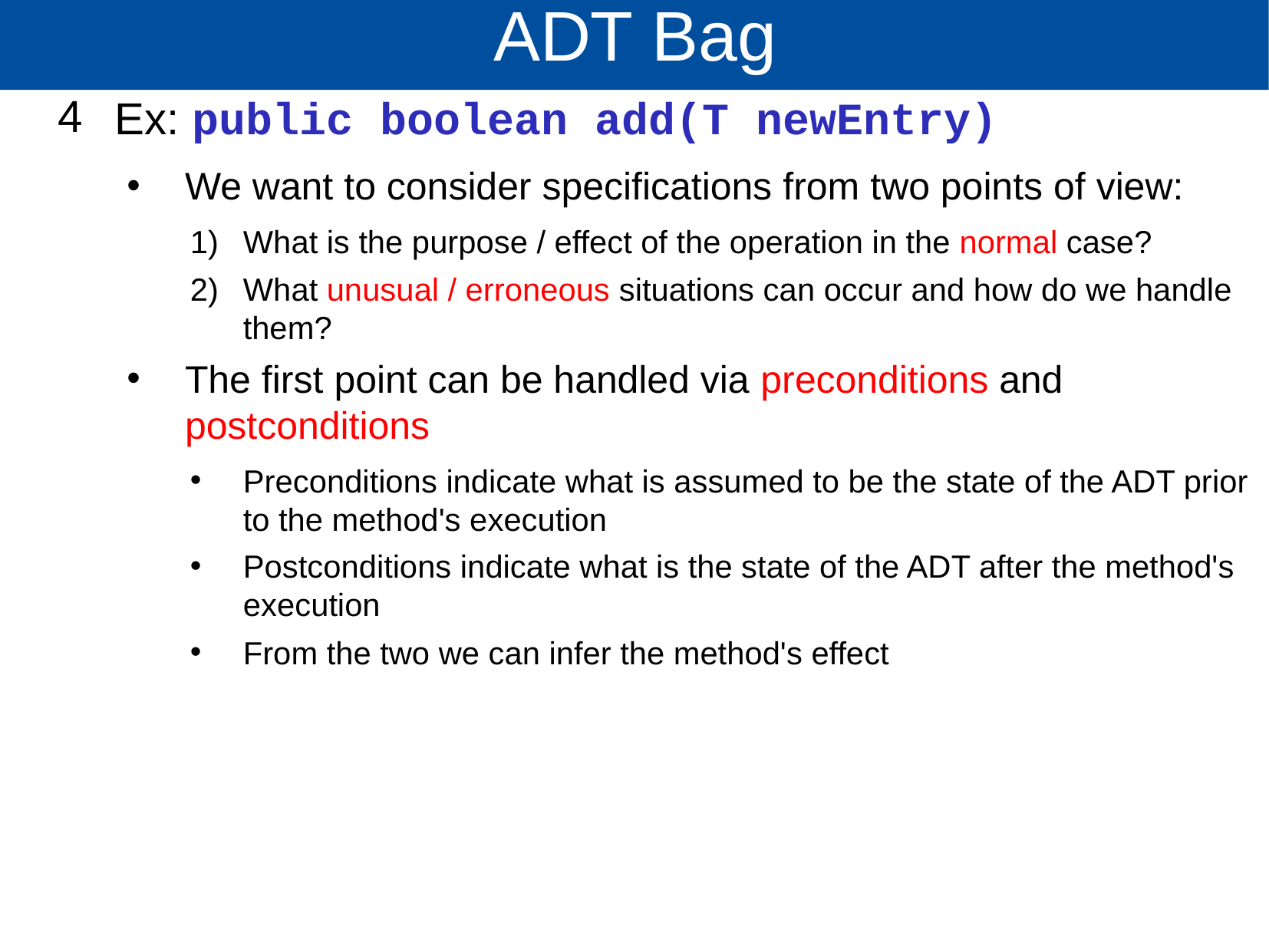

# ADT Bag
Ex: public boolean add(T newEntry)
We want to consider specifications from two points of view:
What is the purpose / effect of the operation in the normal case?
What unusual / erroneous situations can occur and how do we handle them?
The first point can be handled via preconditions and postconditions
Preconditions indicate what is assumed to be the state of the ADT prior to the method's execution
Postconditions indicate what is the state of the ADT after the method's execution
From the two we can infer the method's effect